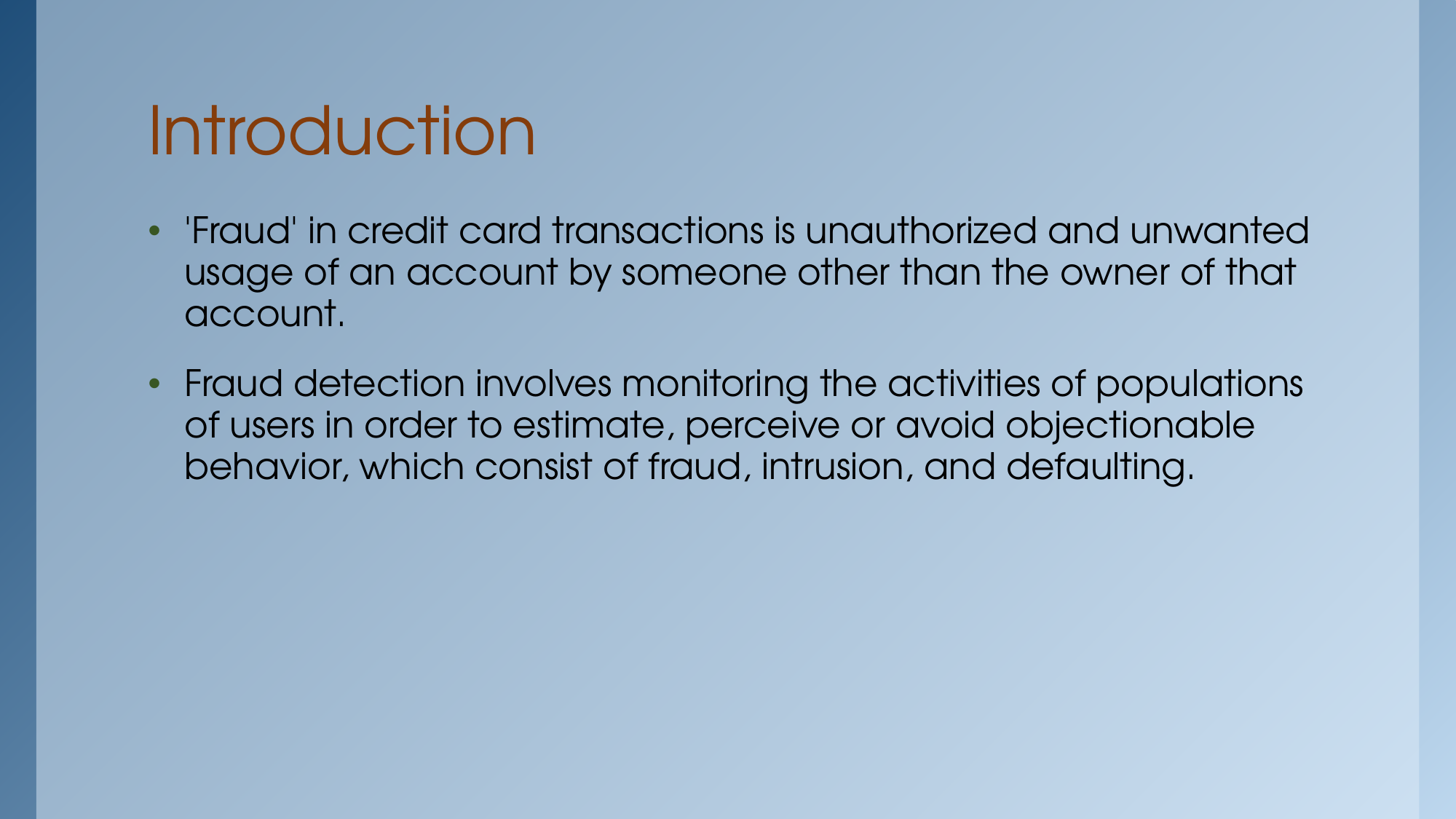

# Introduction
'Fraud' in credit card transactions is unauthorized and unwanted usage of an account by someone other than the owner of that account.
Fraud detection involves monitoring the activities of populations of users in order to estimate, perceive or avoid objectionable behavior, which consist of fraud, intrusion, and defaulting.